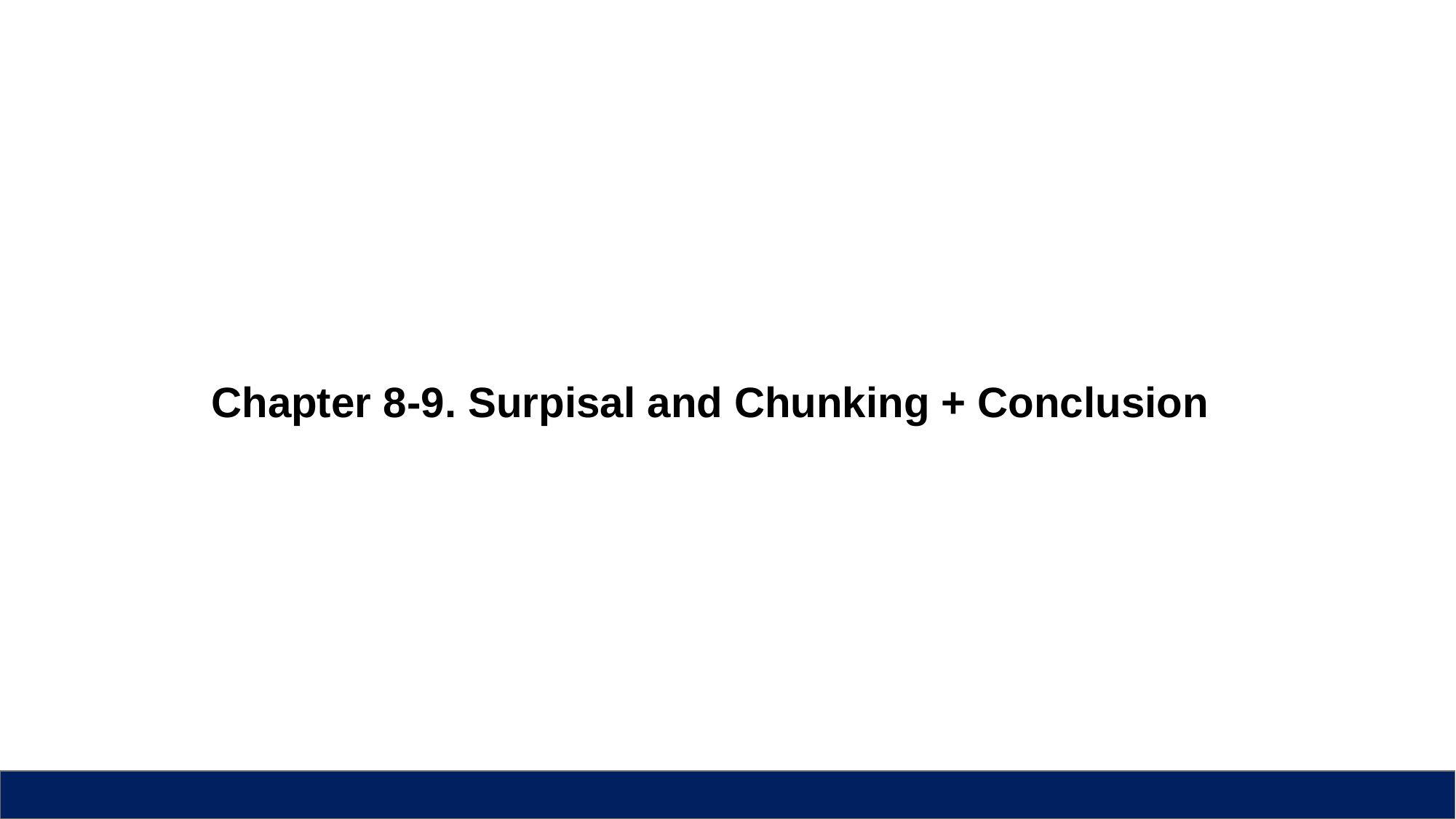

Chapter 8-9. Surpisal and Chunking + Conclusion